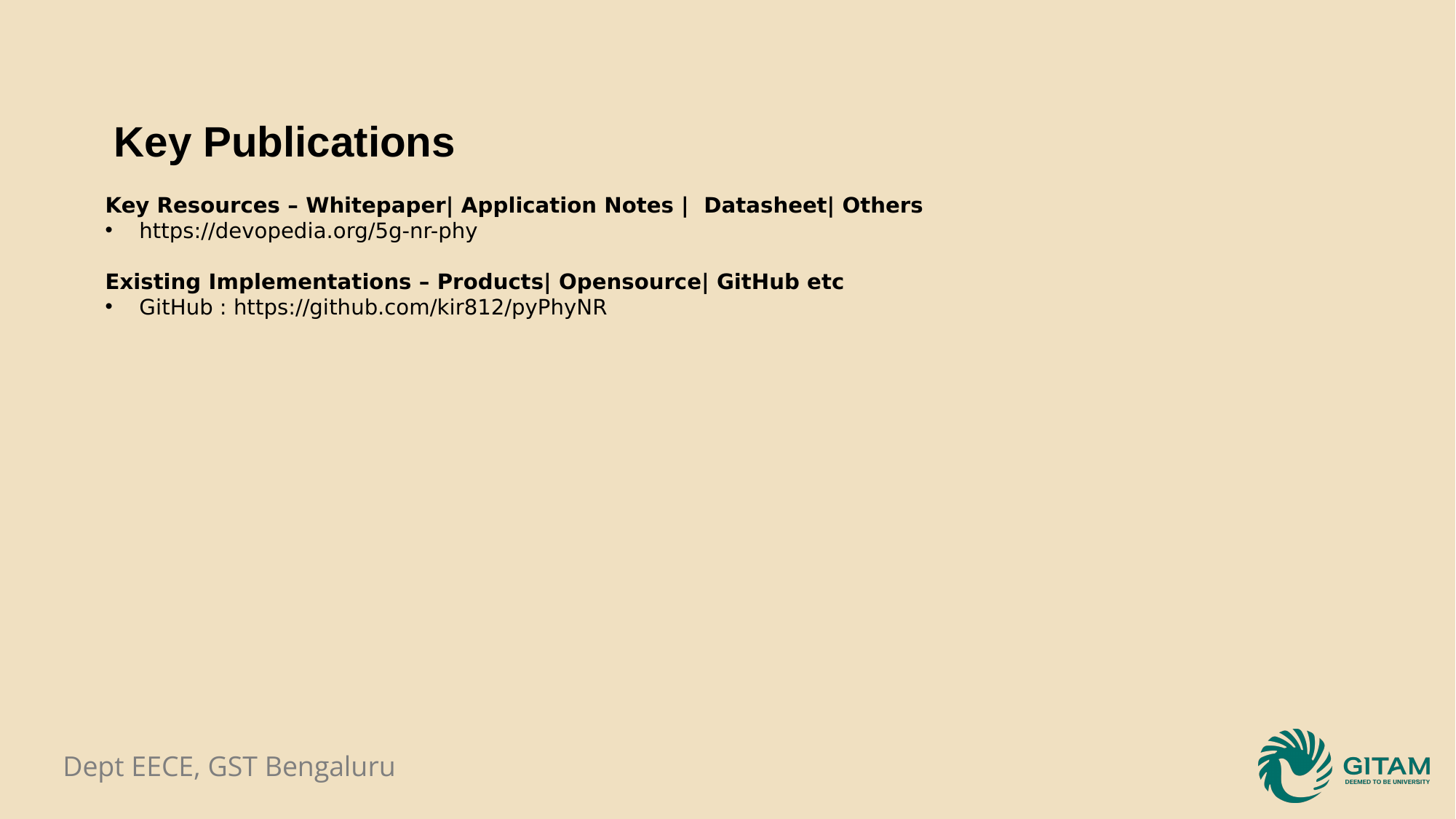

Key Publications

Key Resources – Whitepaper| Application Notes |  Datasheet| Others
https://devopedia.org/5g-nr-phy

Existing Implementations – Products| Opensource| GitHub etc
GitHub : https://github.com/kir812/pyPhyNR